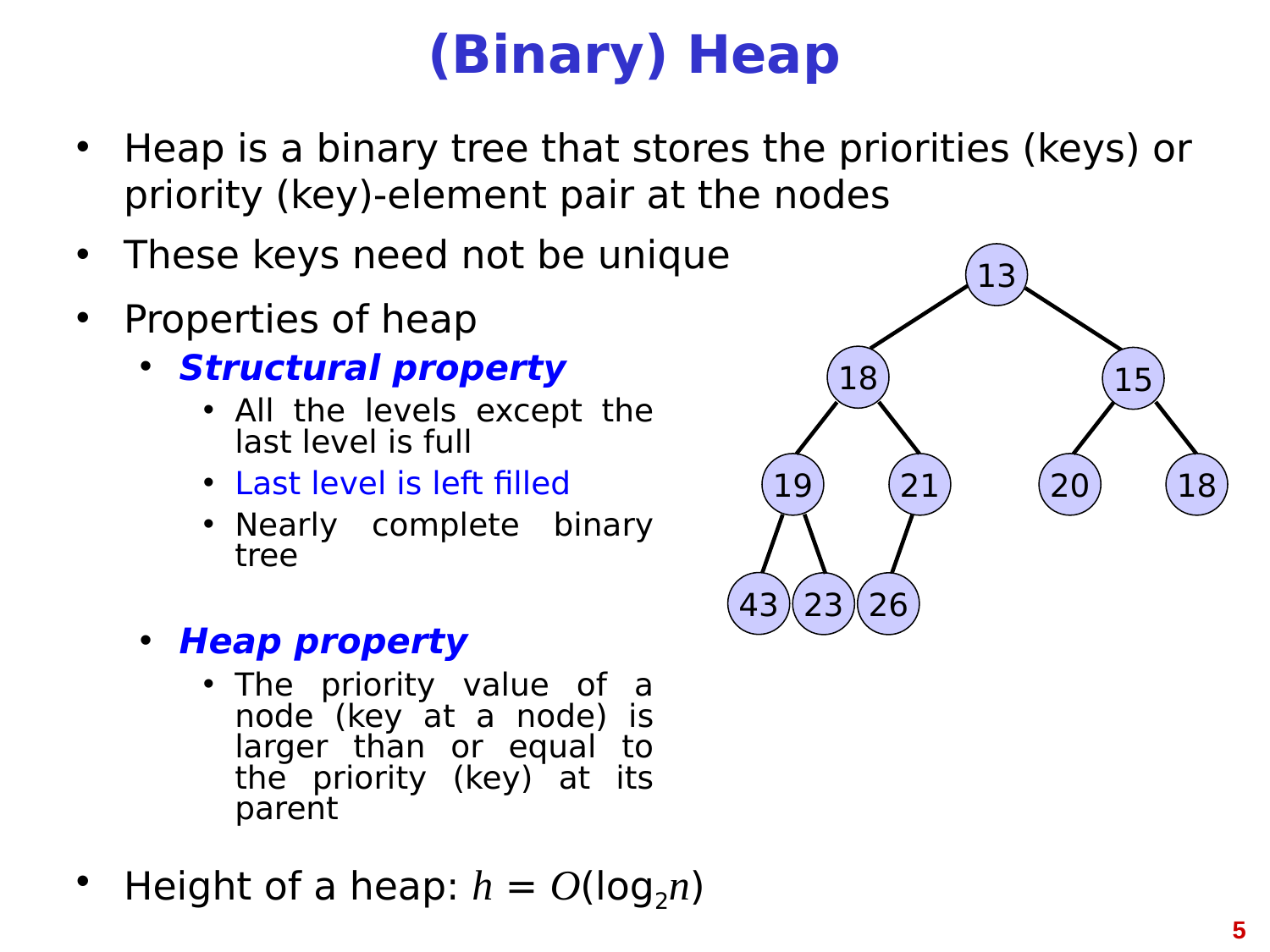

# (Binary) Heap
Heap is a binary tree that stores the priorities (keys) or priority (key)-element pair at the nodes
These keys need not be unique
13

18
15

19
21
20
18

43
23
26
Properties of heap
Structural property
All the levels except the last level is full
Last level is left filled
Nearly complete binary tree

Heap property
The priority value of a node (key at a node) is larger than or equal to the priority (key) at its parent
Height of a heap: h = O(log2n)